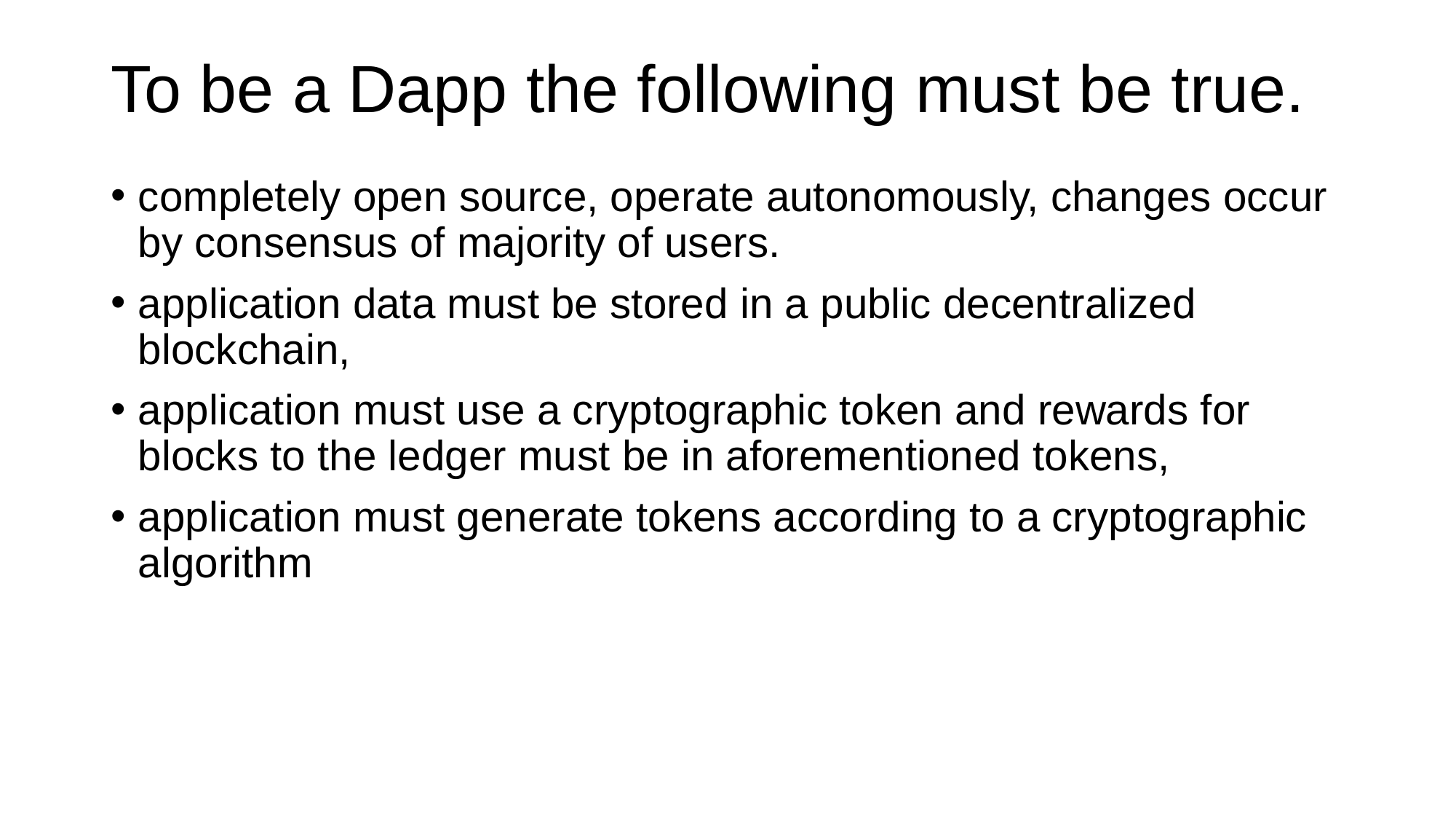

# To be a Dapp the following must be true.
completely open source, operate autonomously, changes occur by consensus of majority of users.
application data must be stored in a public decentralized blockchain,
application must use a cryptographic token and rewards for blocks to the ledger must be in aforementioned tokens,
application must generate tokens according to a cryptographic algorithm